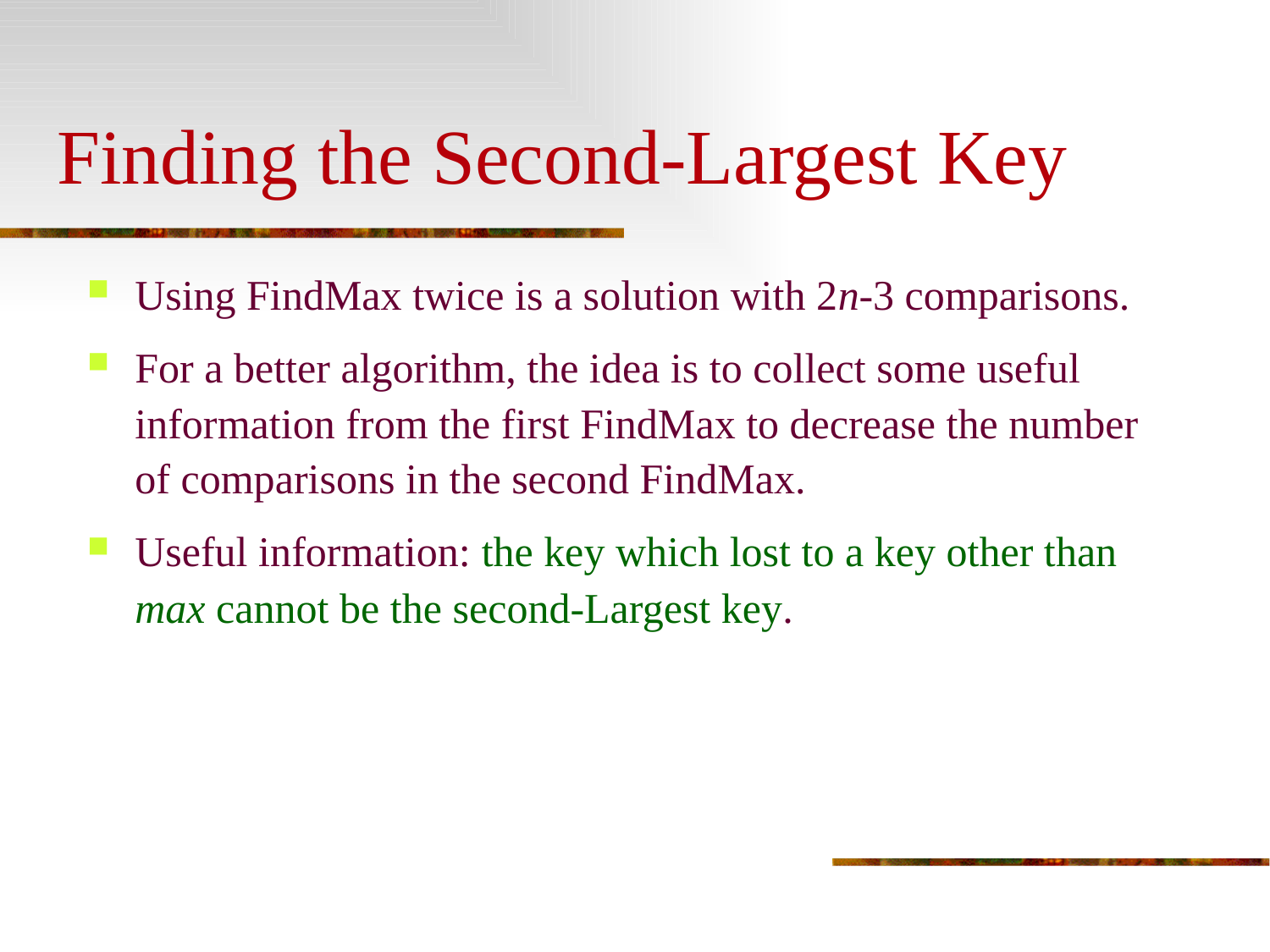

# Finding the Second-Largest Key
Using FindMax twice is a solution with 2n-3 comparisons.
For a better algorithm, the idea is to collect some useful information from the first FindMax to decrease the number of comparisons in the second FindMax.
Useful information: the key which lost to a key other than max cannot be the second-Largest key.